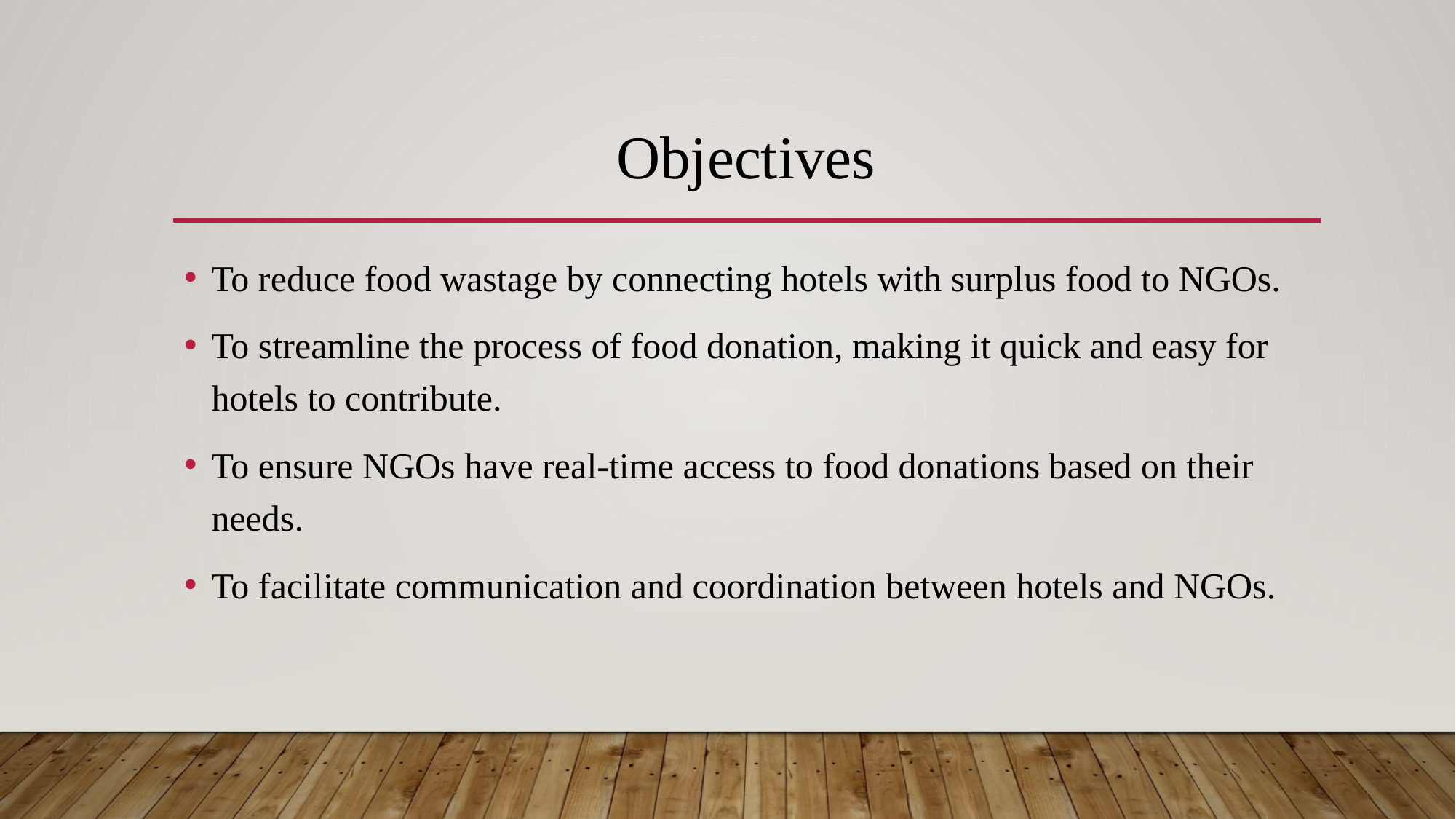

# Objectives
To reduce food wastage by connecting hotels with surplus food to NGOs.
To streamline the process of food donation, making it quick and easy for hotels to contribute.
To ensure NGOs have real-time access to food donations based on their needs.
To facilitate communication and coordination between hotels and NGOs.